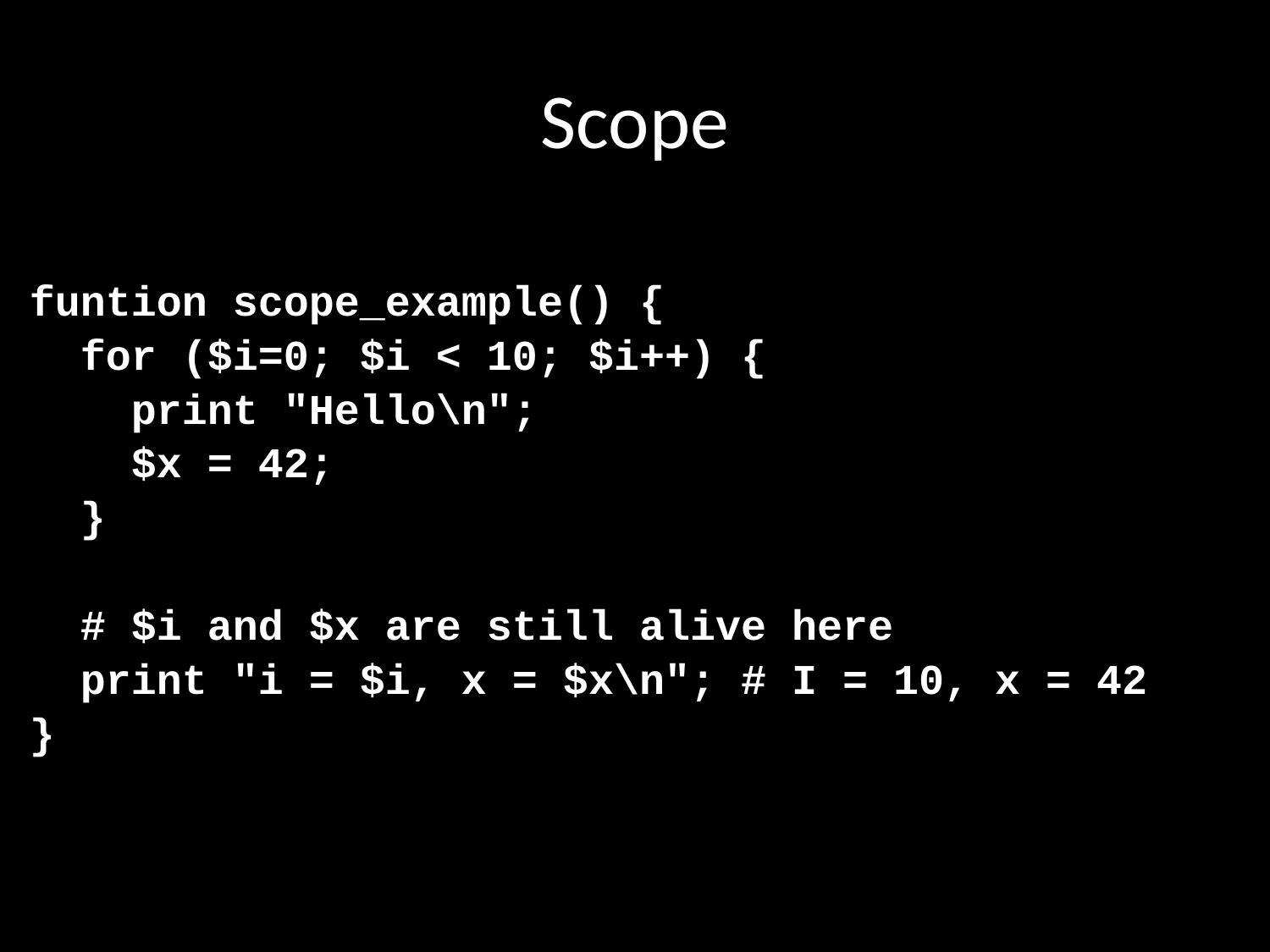

# Scope

funtion scope_example() {
  for ($i=0; $i < 10; $i++) {
    print "Hello\n";
    $x = 42;
  }

  # $i and $x are still alive here
  print "i = $i, x = $x\n"; # I = 10, x = 42
}